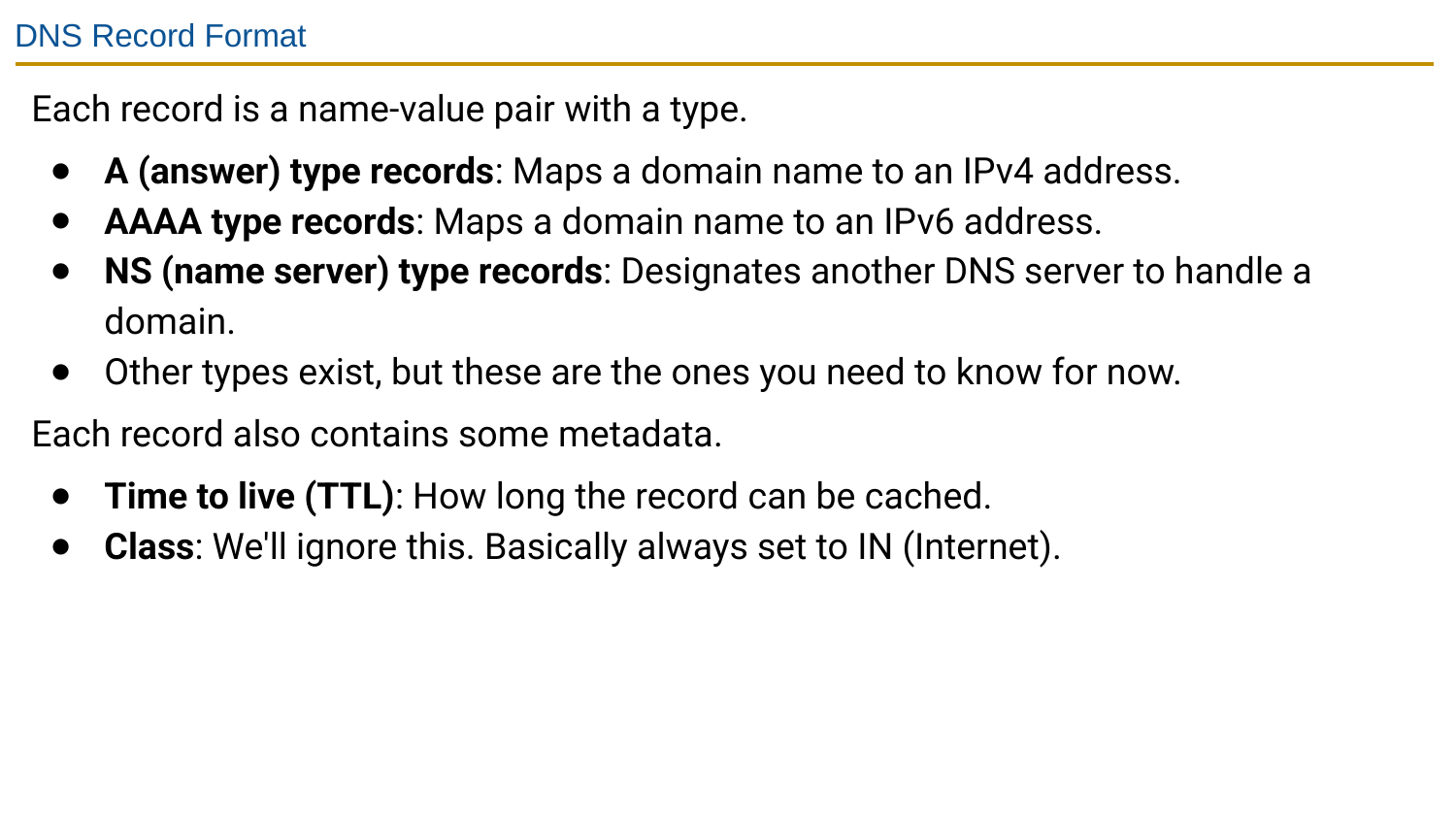

# DNS Record Format
Each record is a name-value pair with a type.
A (answer) type records: Maps a domain name to an IPv4 address.
AAAA type records: Maps a domain name to an IPv6 address.
NS (name server) type records: Designates another DNS server to handle a domain.
Other types exist, but these are the ones you need to know for now.
Each record also contains some metadata.
Time to live (TTL): How long the record can be cached.
Class: We'll ignore this. Basically always set to IN (Internet).